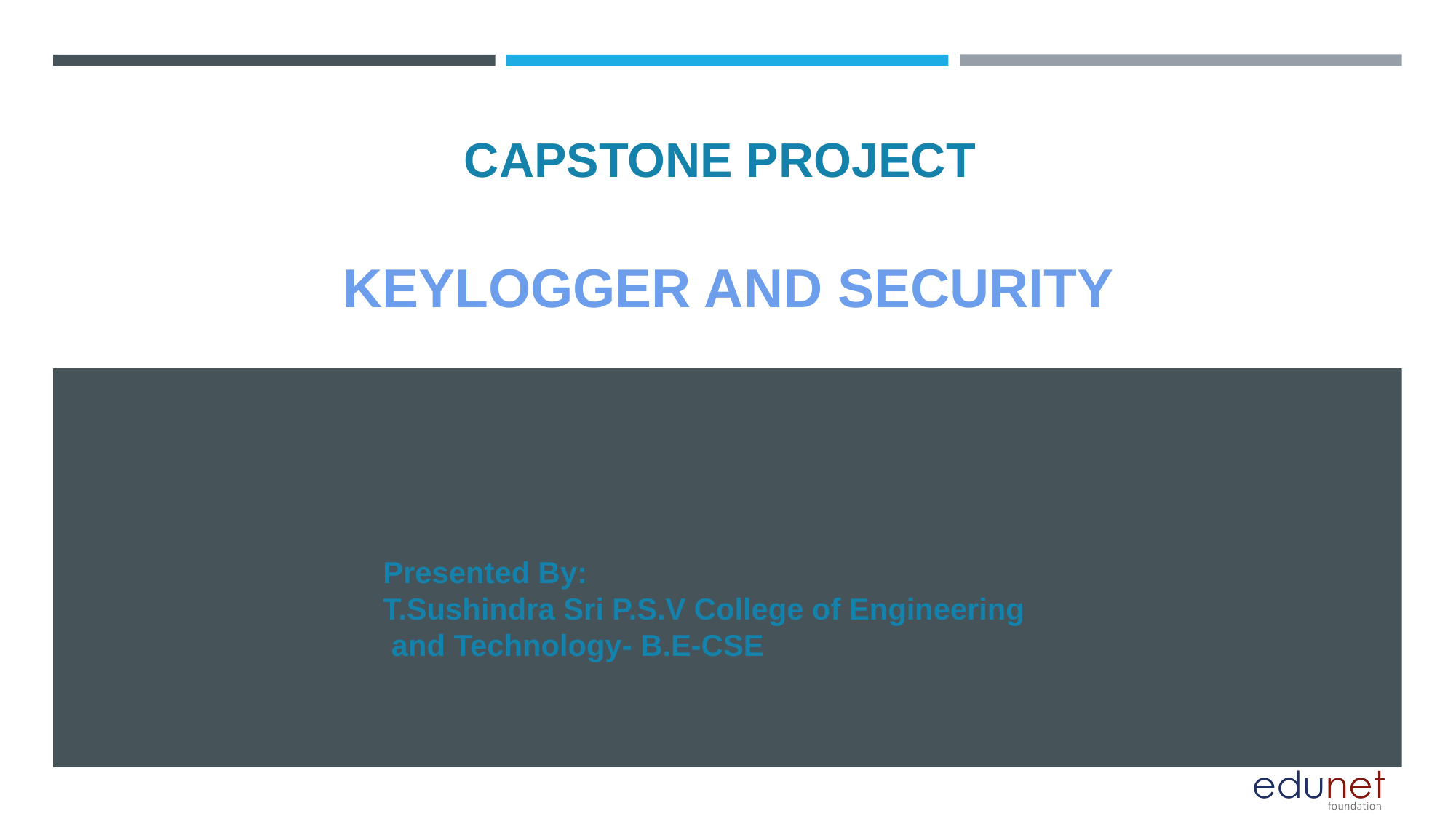

# KEYLOGGER AND SECURITY
CAPSTONE PROJECT
KEYLOGGER AND SECURITY
Presented By:
T.Sushindra Sri P.S.V College of Engineering
 and Technology- B.E-CSE